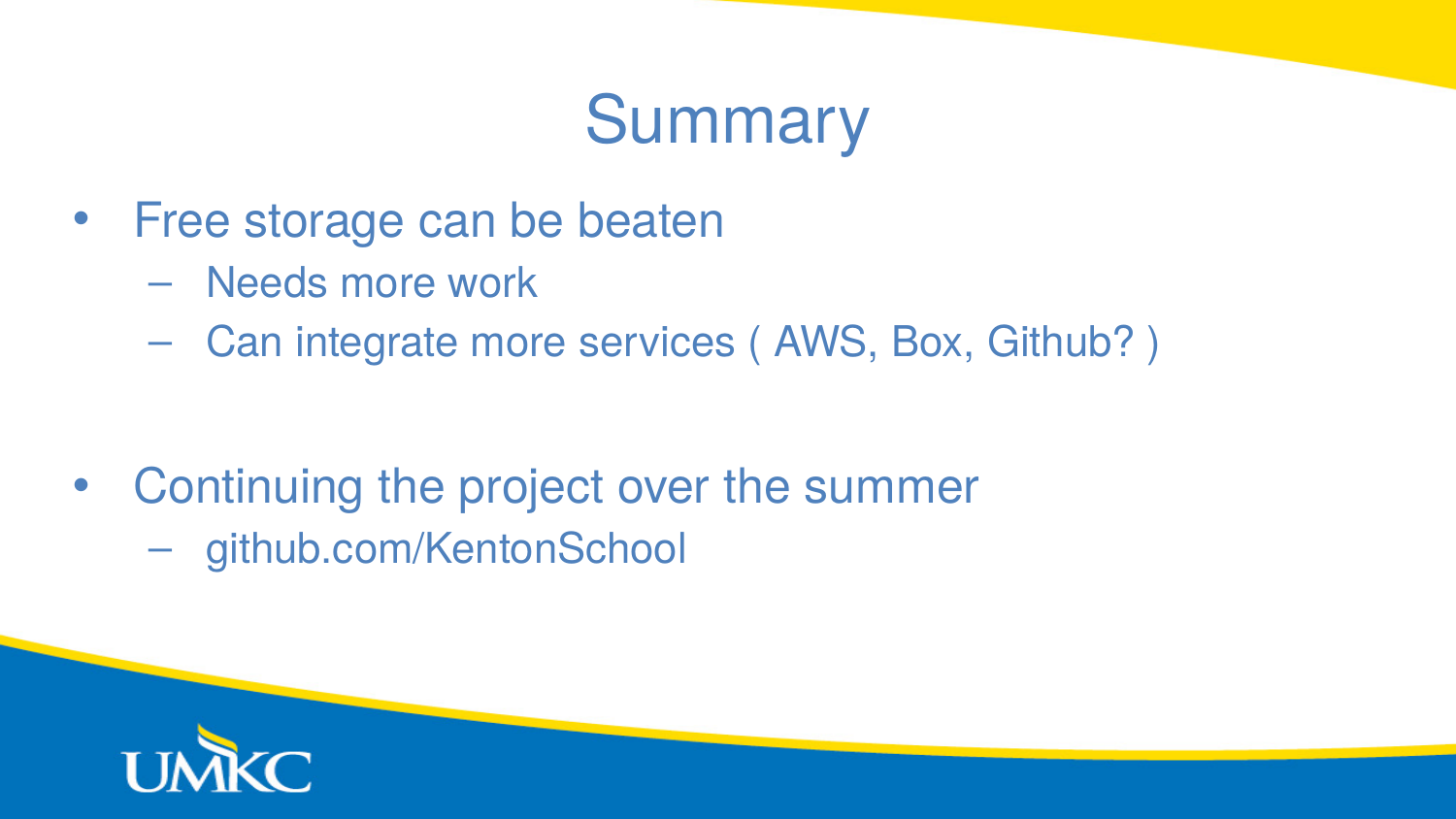

# Summary
Free storage can be beaten
Needs more work
Can integrate more services ( AWS, Box, Github? )

Continuing the project over the summer
github.com/KentonSchool